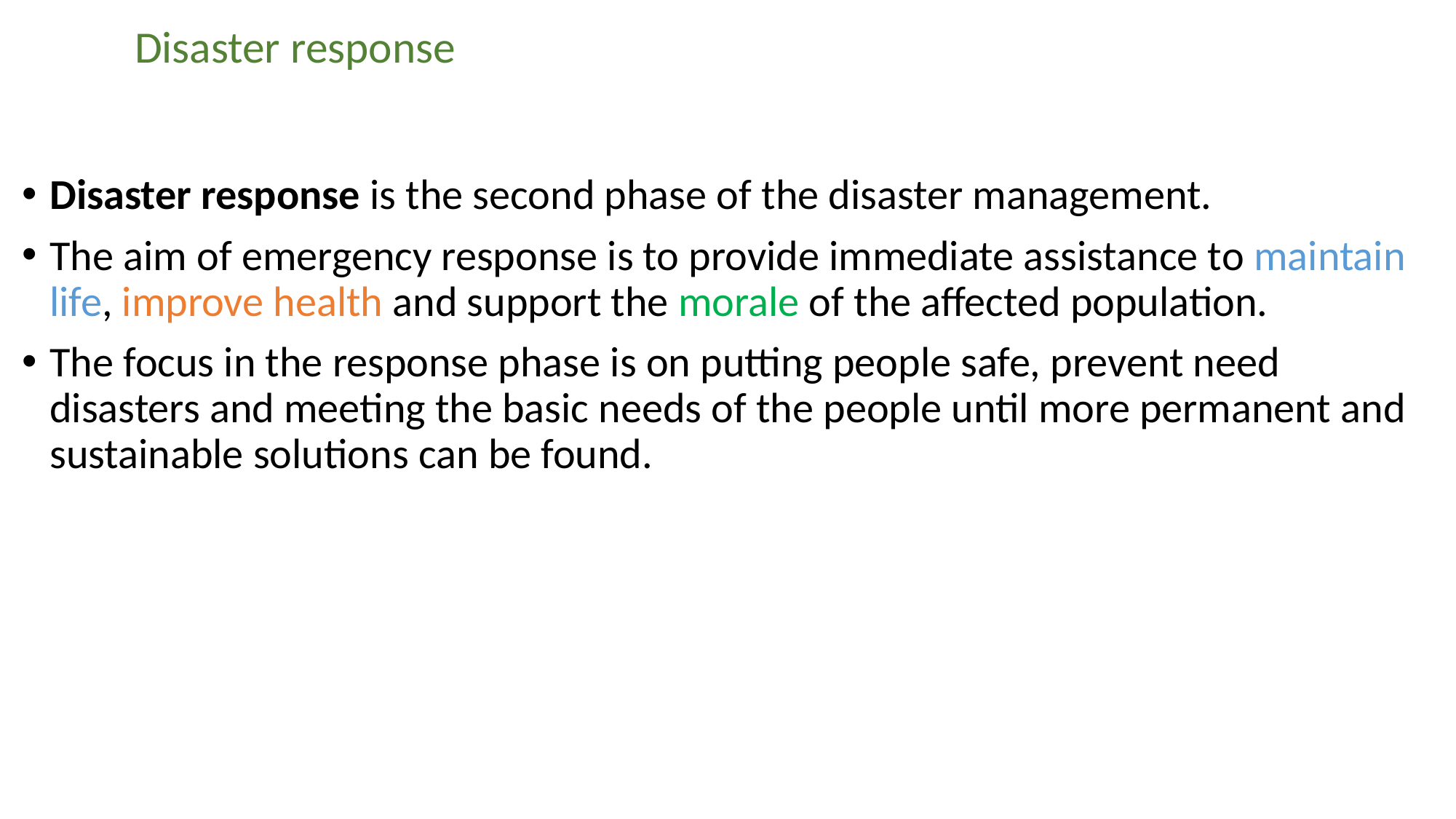

# Disaster response
Disaster response is the second phase of the disaster management.
The aim of emergency response is to provide immediate assistance to maintain life, improve health and support the morale of the affected population.
The focus in the response phase is on putting people safe, prevent need disasters and meeting the basic needs of the people until more permanent and sustainable solutions can be found.